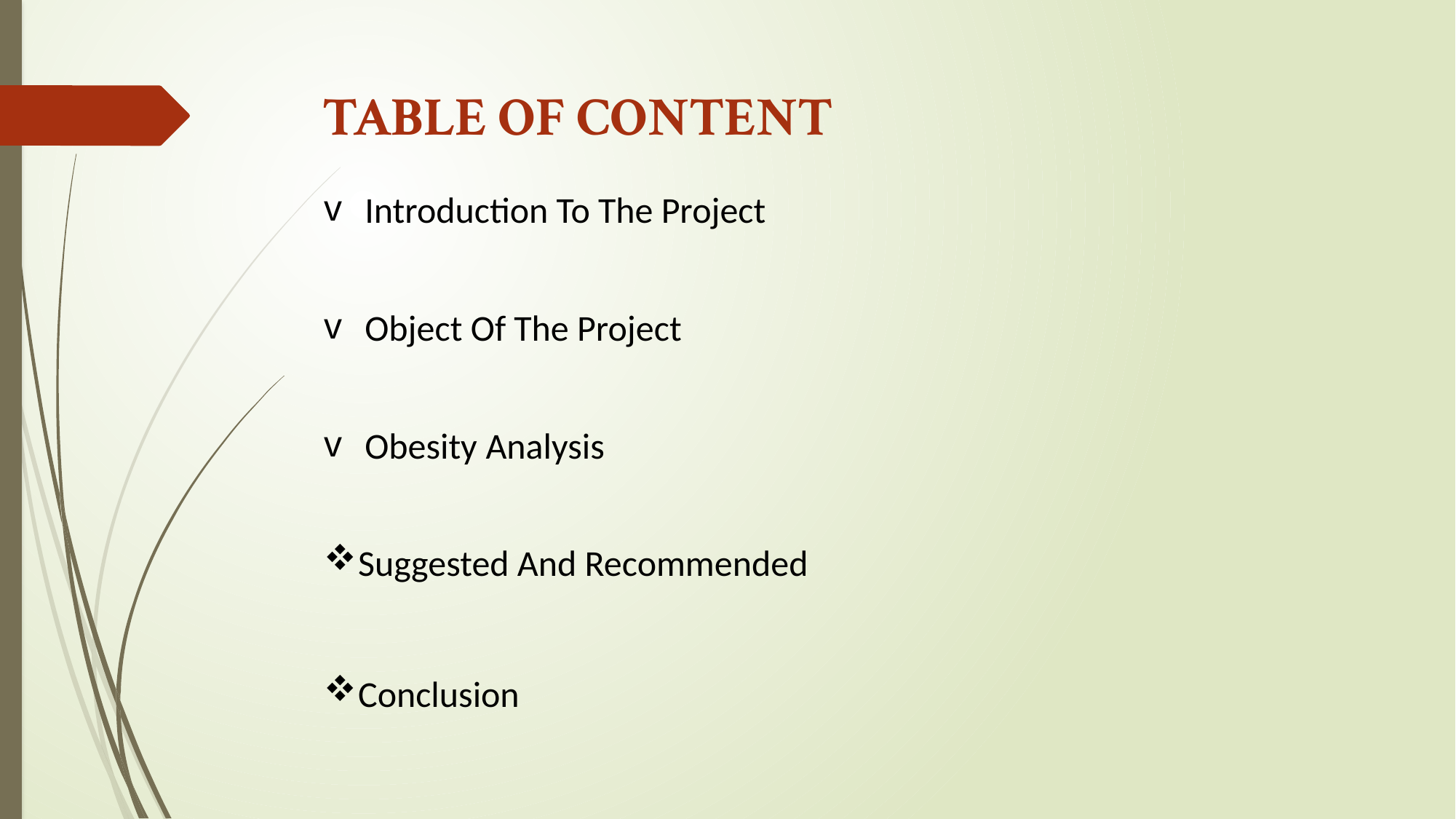

# TABLE OF CONTENT
Introduction To The Project

Object Of The Project

Obesity Analysis

Suggested And Recommended

Conclusion